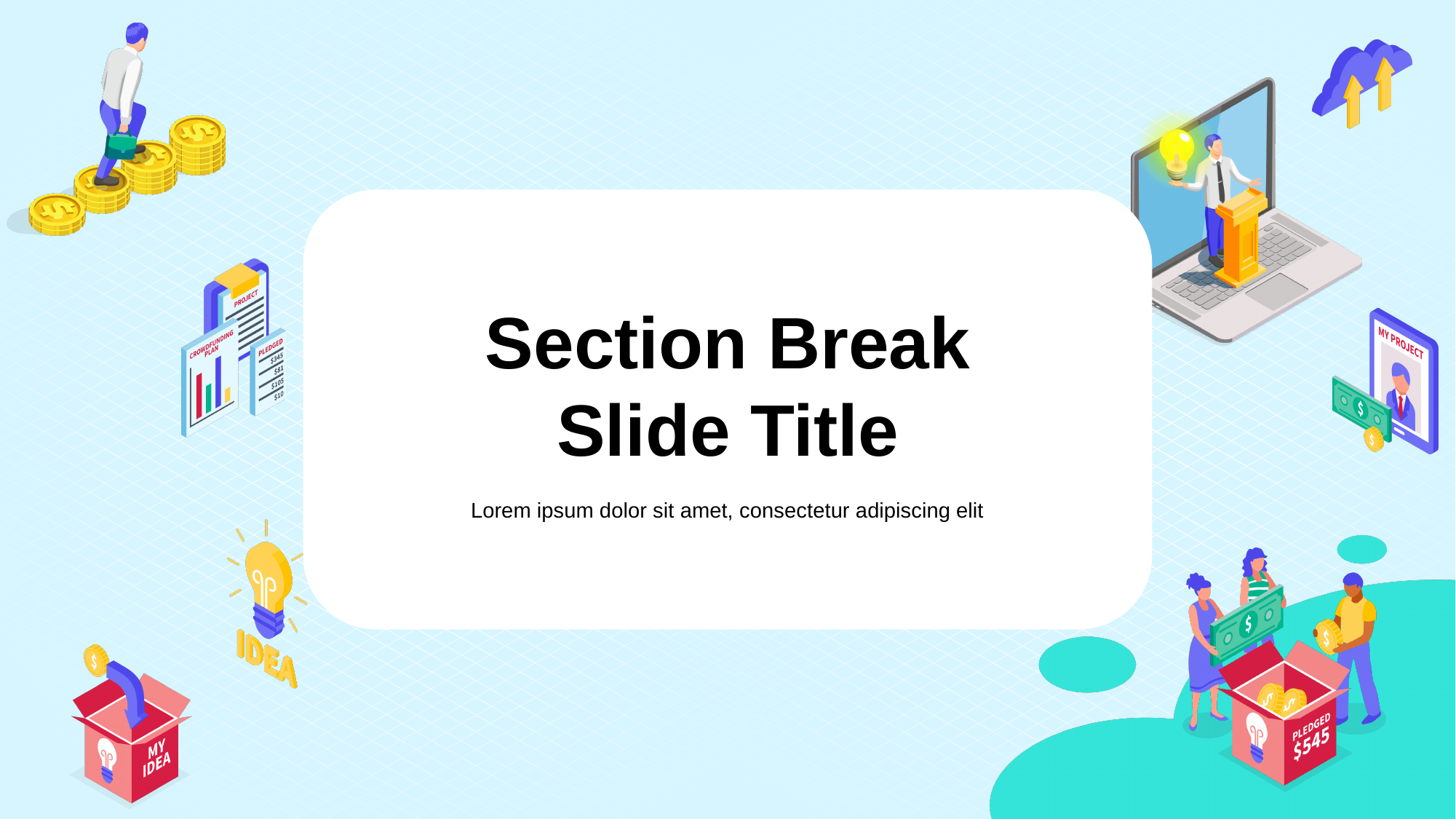

Section Break
Slide Title
Lorem ipsum dolor sit amet, consectetur adipiscing elit